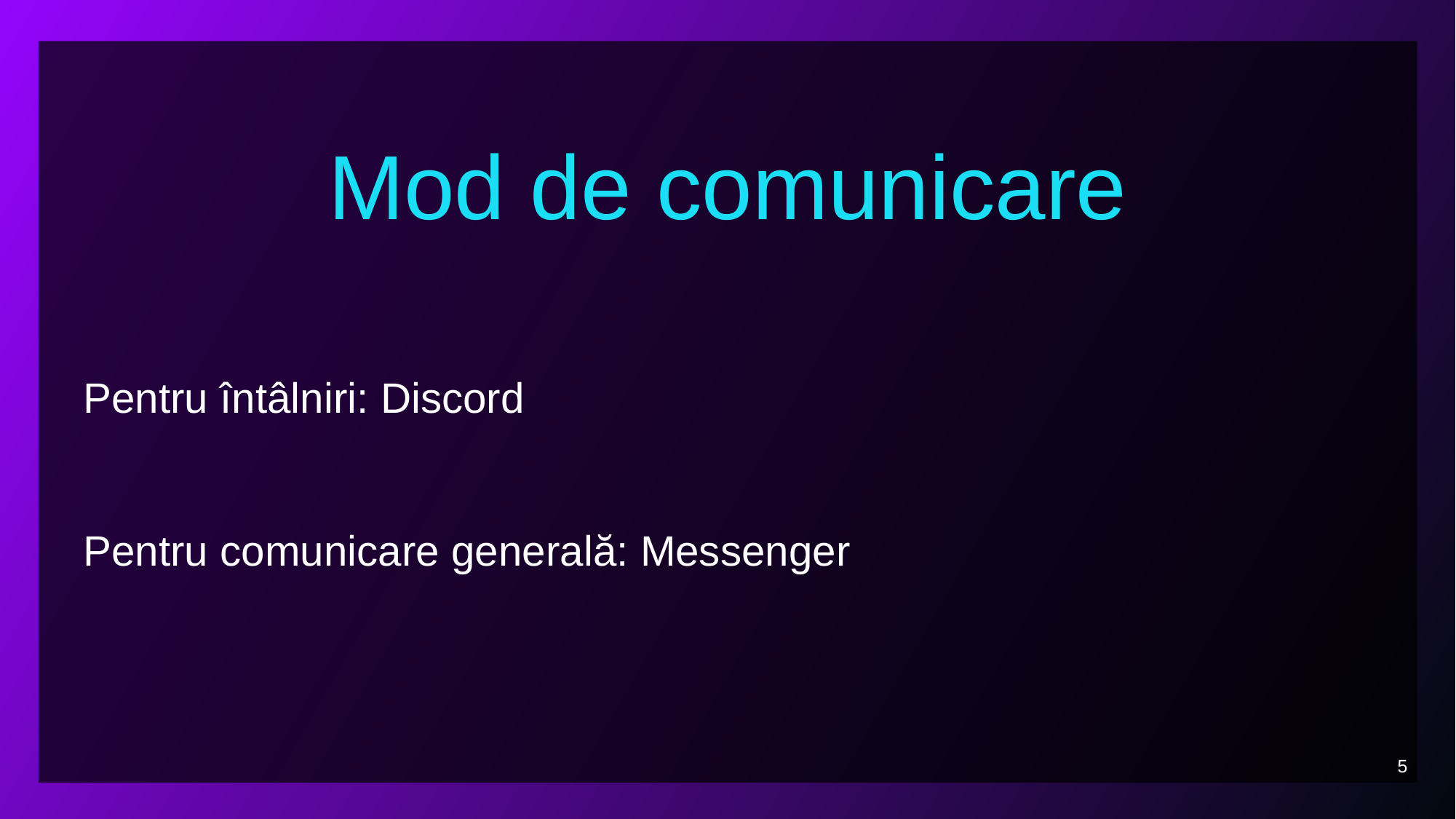

Mod de comunicare

Pentru întâlniri: Discord

Pentru comunicare generală: Messenger
5